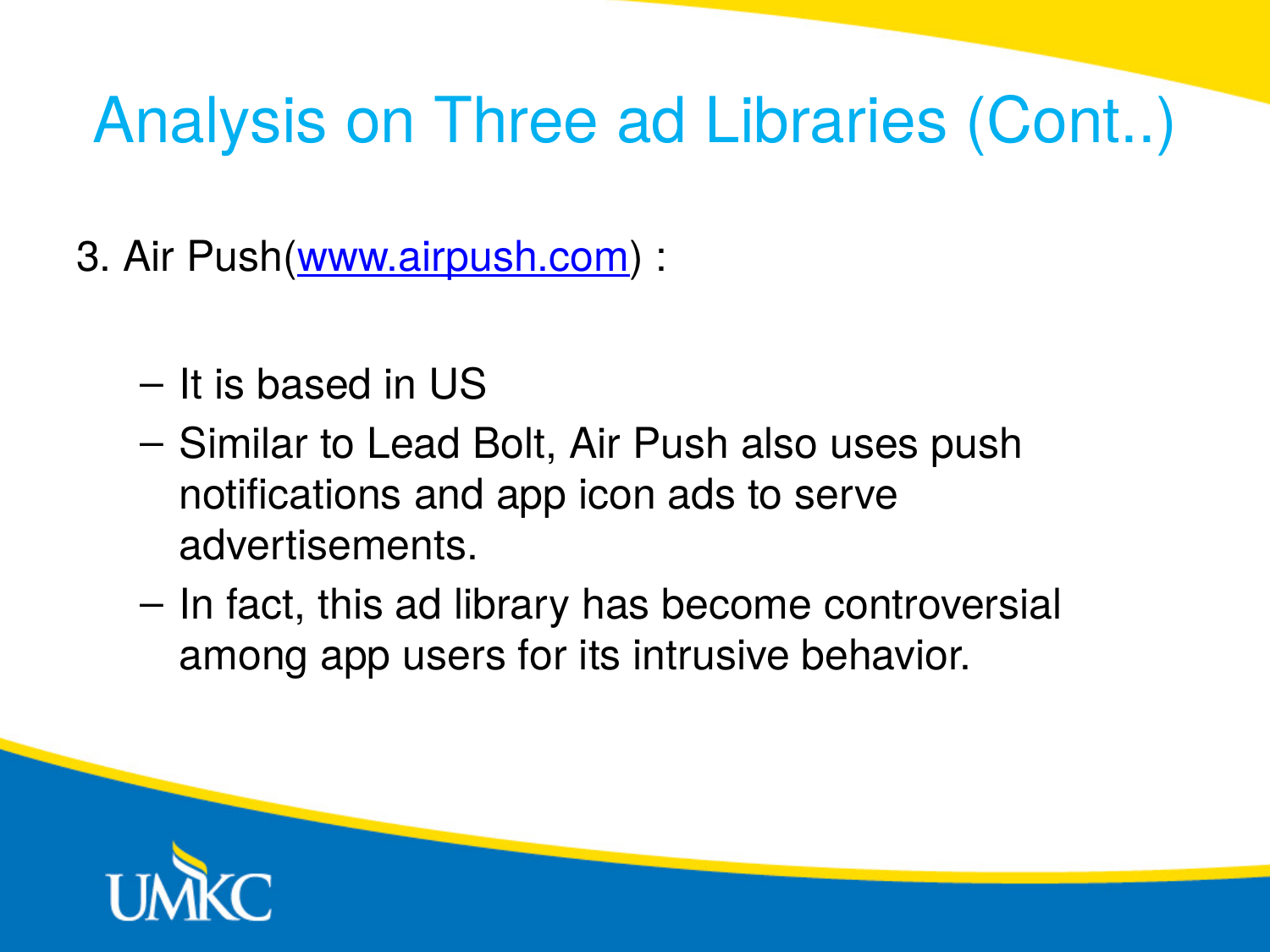

# Analysis on Three ad Libraries (Cont..)
3. Air Push(www.airpush.com) :

It is based in US
Similar to Lead Bolt, Air Push also uses push notifications and app icon ads to serve advertisements.
In fact, this ad library has become controversial among app users for its intrusive behavior.